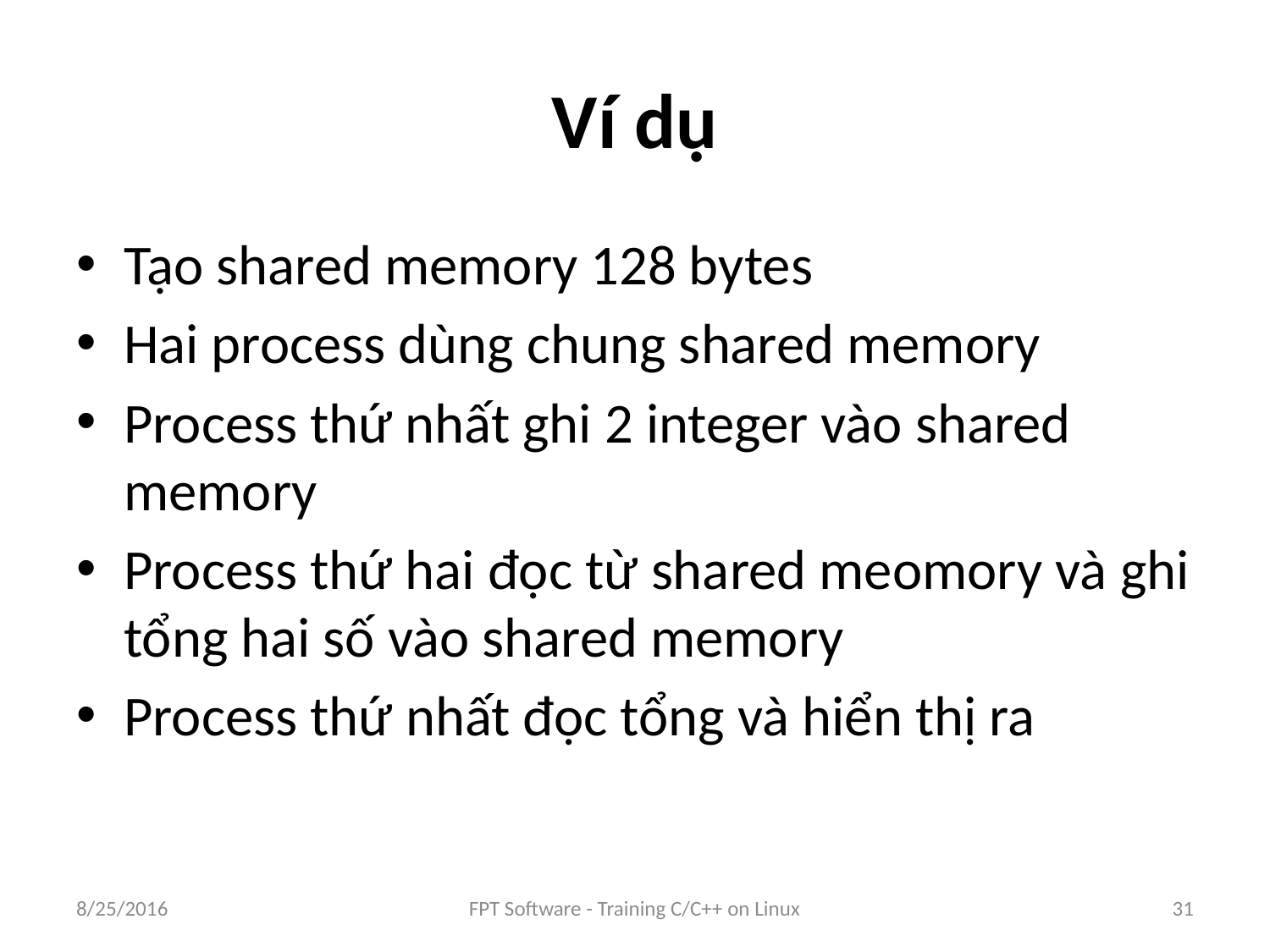

# Ví dụ
Tạo shared memory 128 bytes
Hai process dùng chung shared memory
Process thứ nhất ghi 2 integer vào shared memory
Process thứ hai đọc từ shared meomory và ghi tổng hai số vào shared memory
Process thứ nhất đọc tổng và hiển thị ra

8/25/2016
FPT Software - Training C/C++ on Linux
31